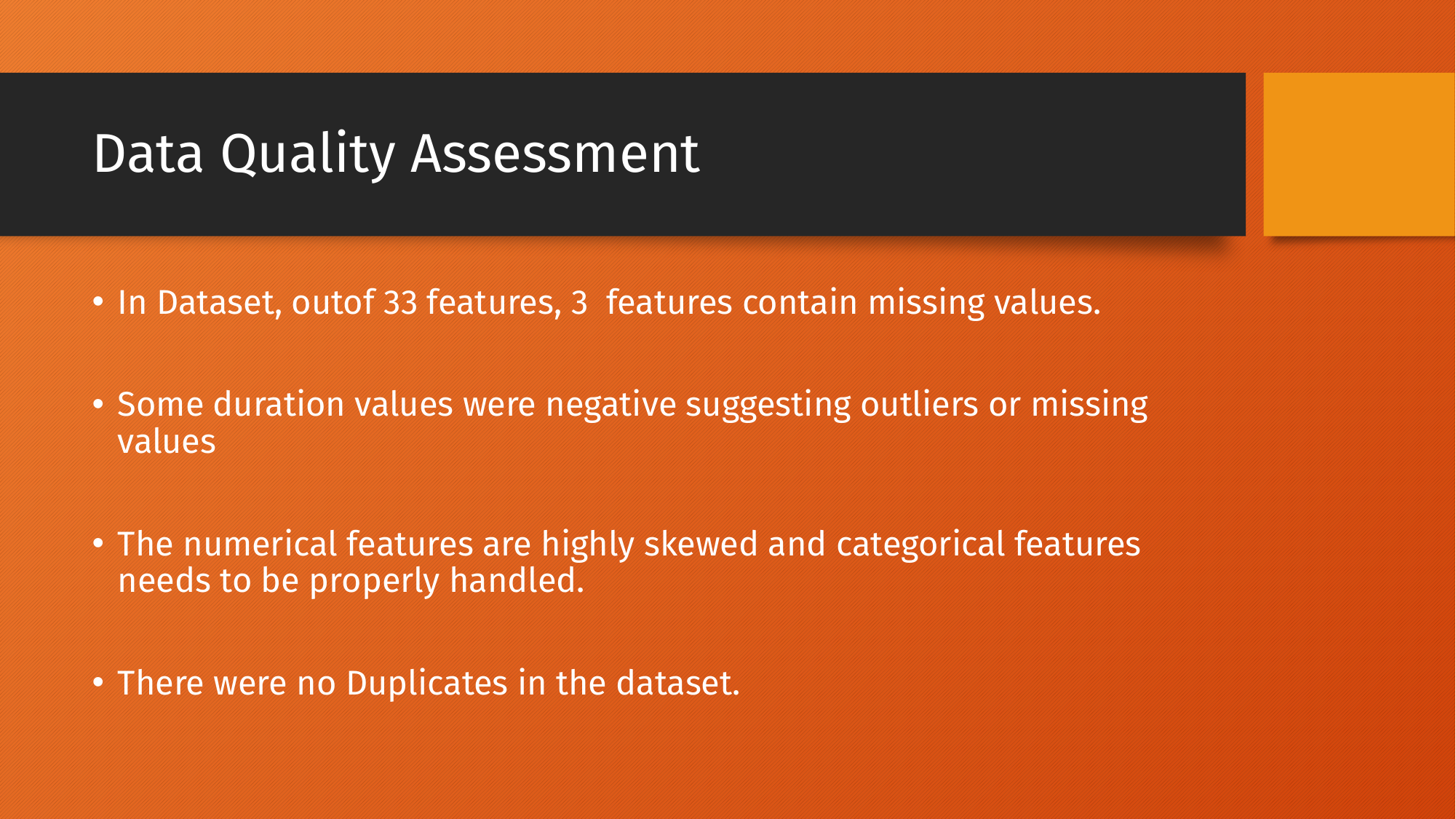

# Data Quality Assessment
In Dataset, outof 33 features, 3  features contain missing values.

Some duration values were negative suggesting outliers or missing values

The numerical features are highly skewed and categorical features needs to be properly handled.

There were no Duplicates in the dataset.